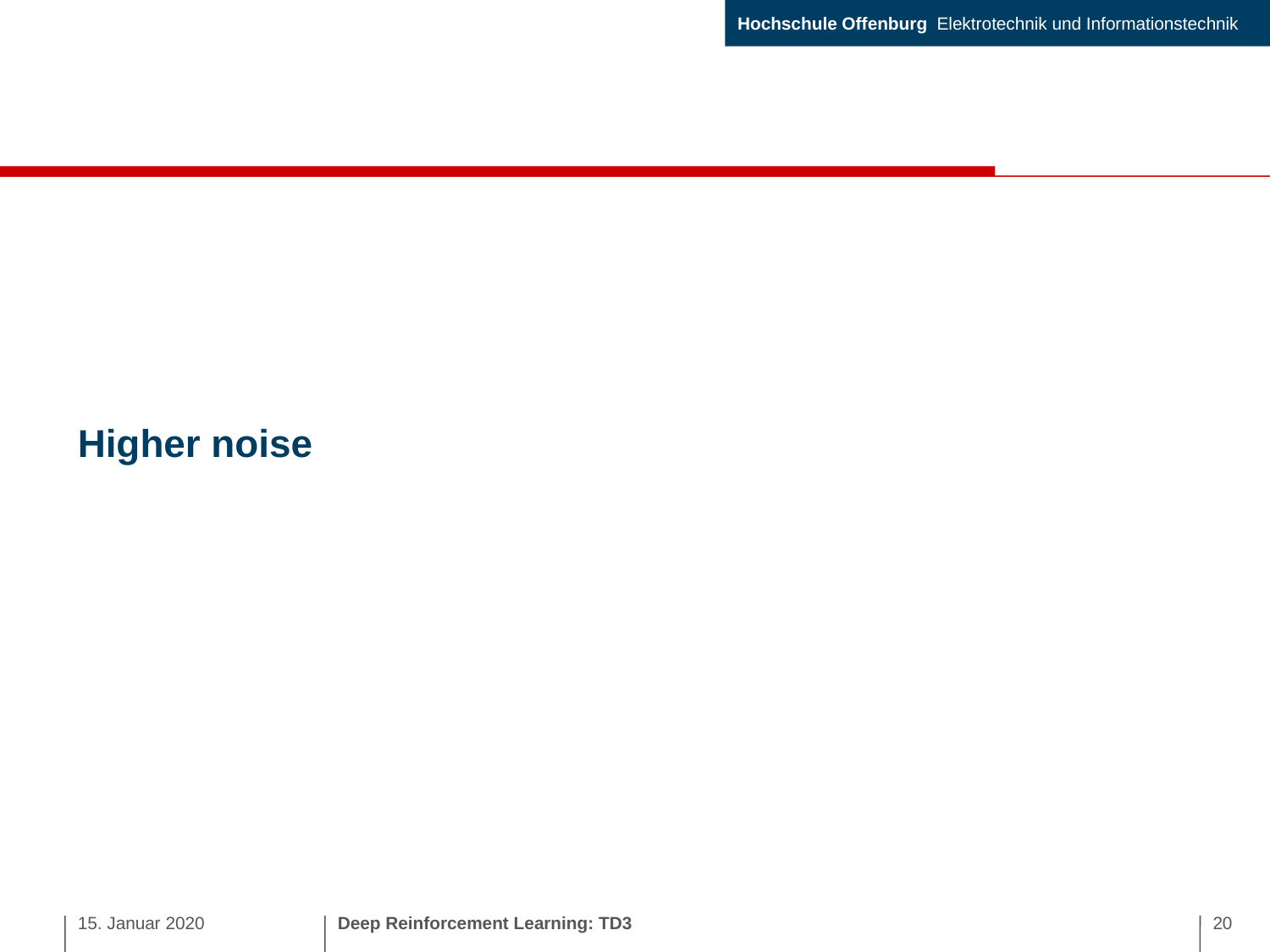

# Higher noise
15. Januar 2020
Deep Reinforcement Learning: TD3
20